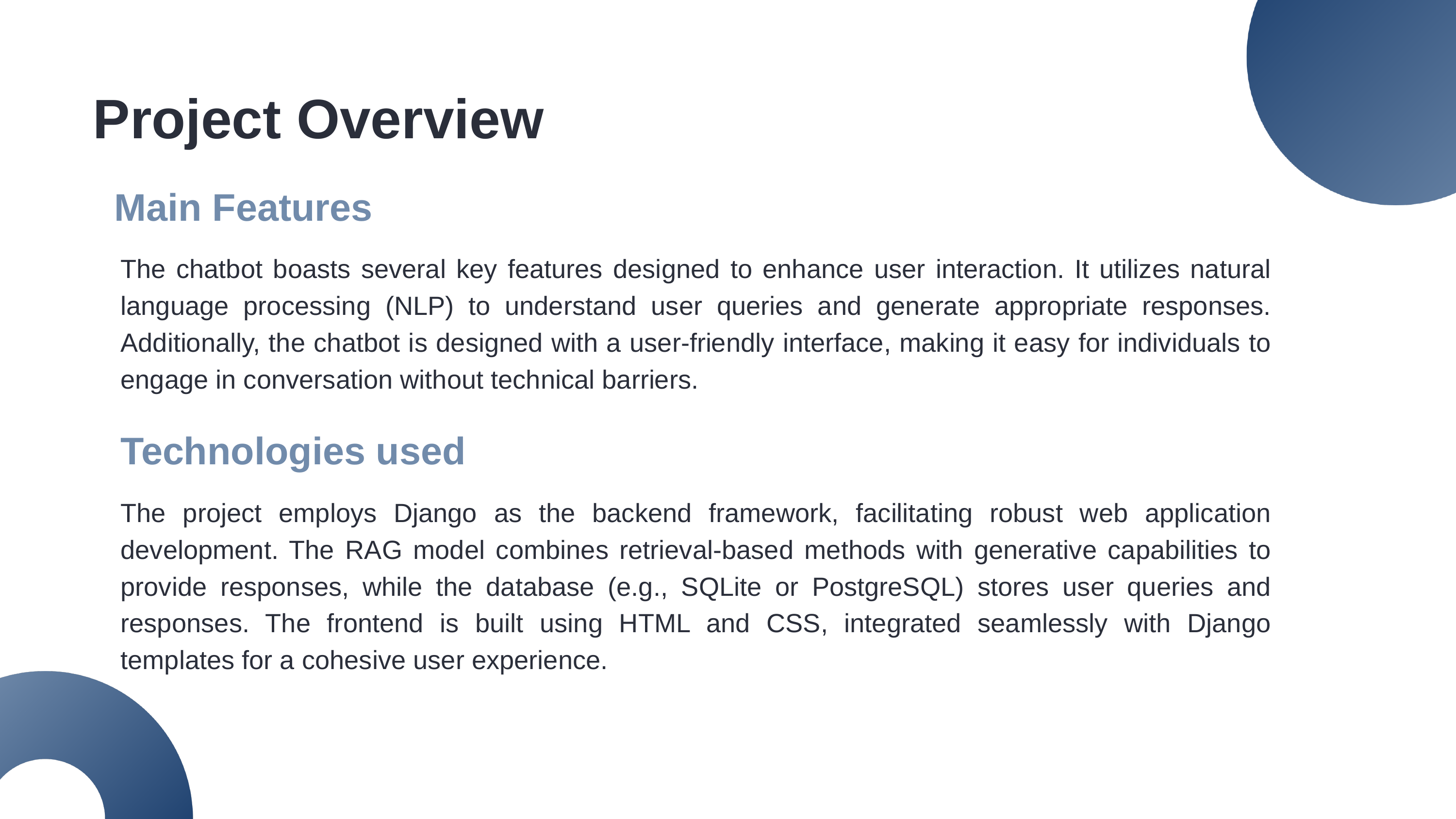

Project Overview
Main Features
The chatbot boasts several key features designed to enhance user interaction. It utilizes natural language processing (NLP) to understand user queries and generate appropriate responses. Additionally, the chatbot is designed with a user-friendly interface, making it easy for individuals to engage in conversation without technical barriers.
Technologies used
The project employs Django as the backend framework, facilitating robust web application development. The RAG model combines retrieval-based methods with generative capabilities to provide responses, while the database (e.g., SQLite or PostgreSQL) stores user queries and responses. The frontend is built using HTML and CSS, integrated seamlessly with Django templates for a cohesive user experience.